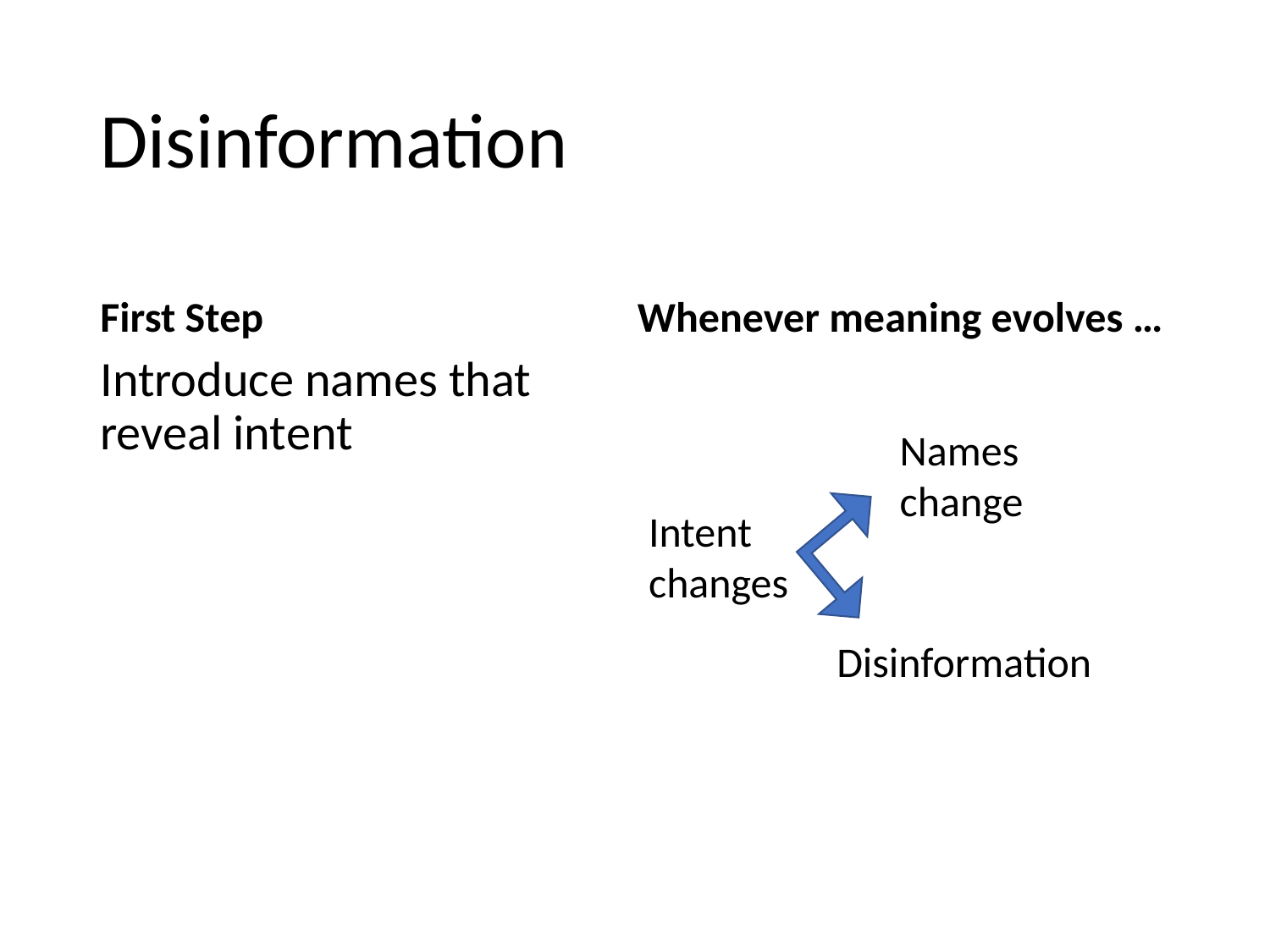

# Disinformation
First Step
Whenever meaning evolves …
Introduce names that reveal intent
Names
change
Intent
changes

Disinformation